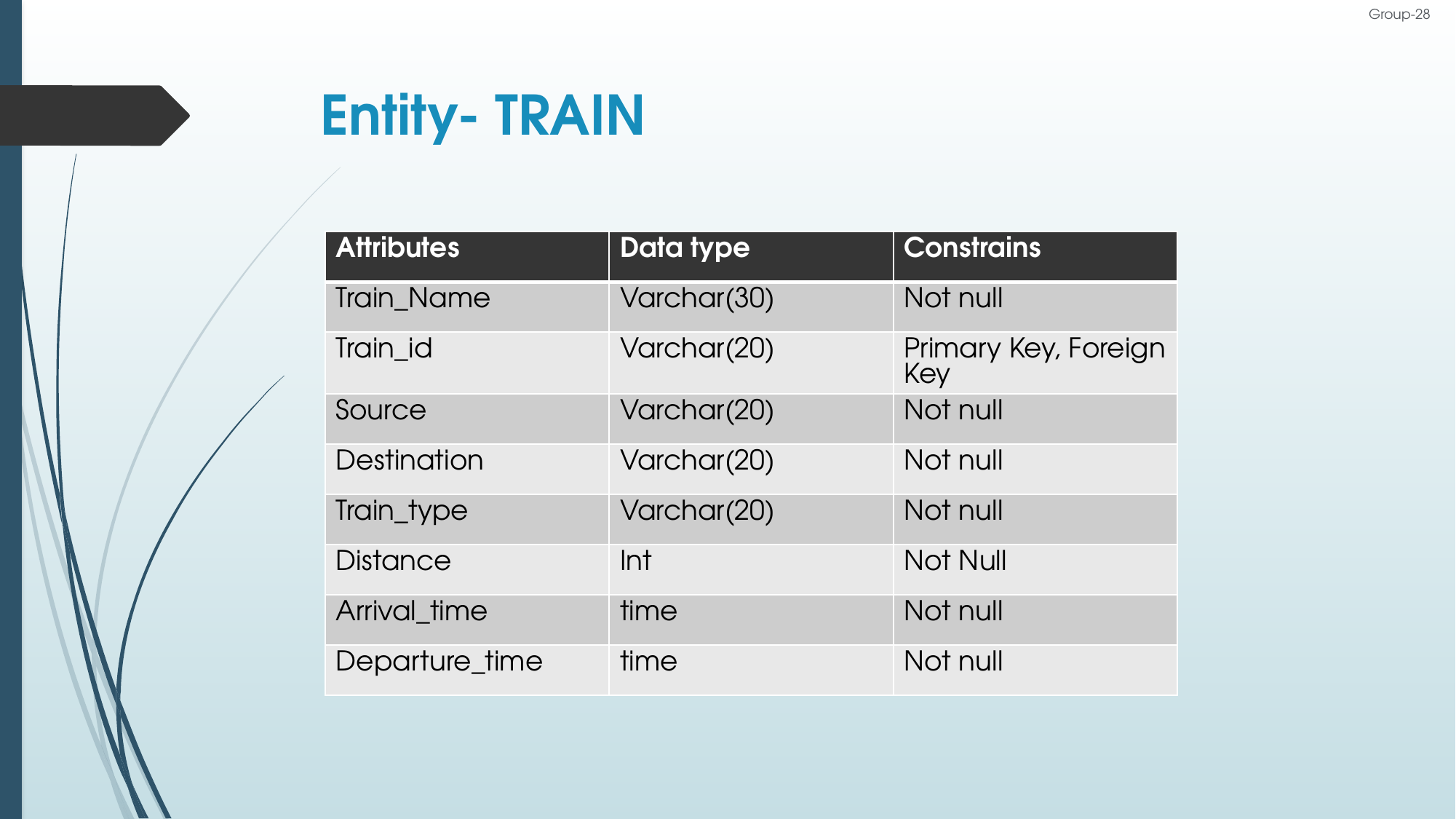

Group-28
# Entity- TRAIN
| Attributes | Data type | Constrains |
| --- | --- | --- |
| Train\_Name | Varchar(30) | Not null |
| Train\_id | Varchar(20) | Primary Key, Foreign Key |
| Source | Varchar(20) | Not null |
| Destination | Varchar(20) | Not null |
| Train\_type | Varchar(20) | Not null |
| Distance | Int | Not Null |
| Arrival\_time | time | Not null |
| Departure\_time | time | Not null |